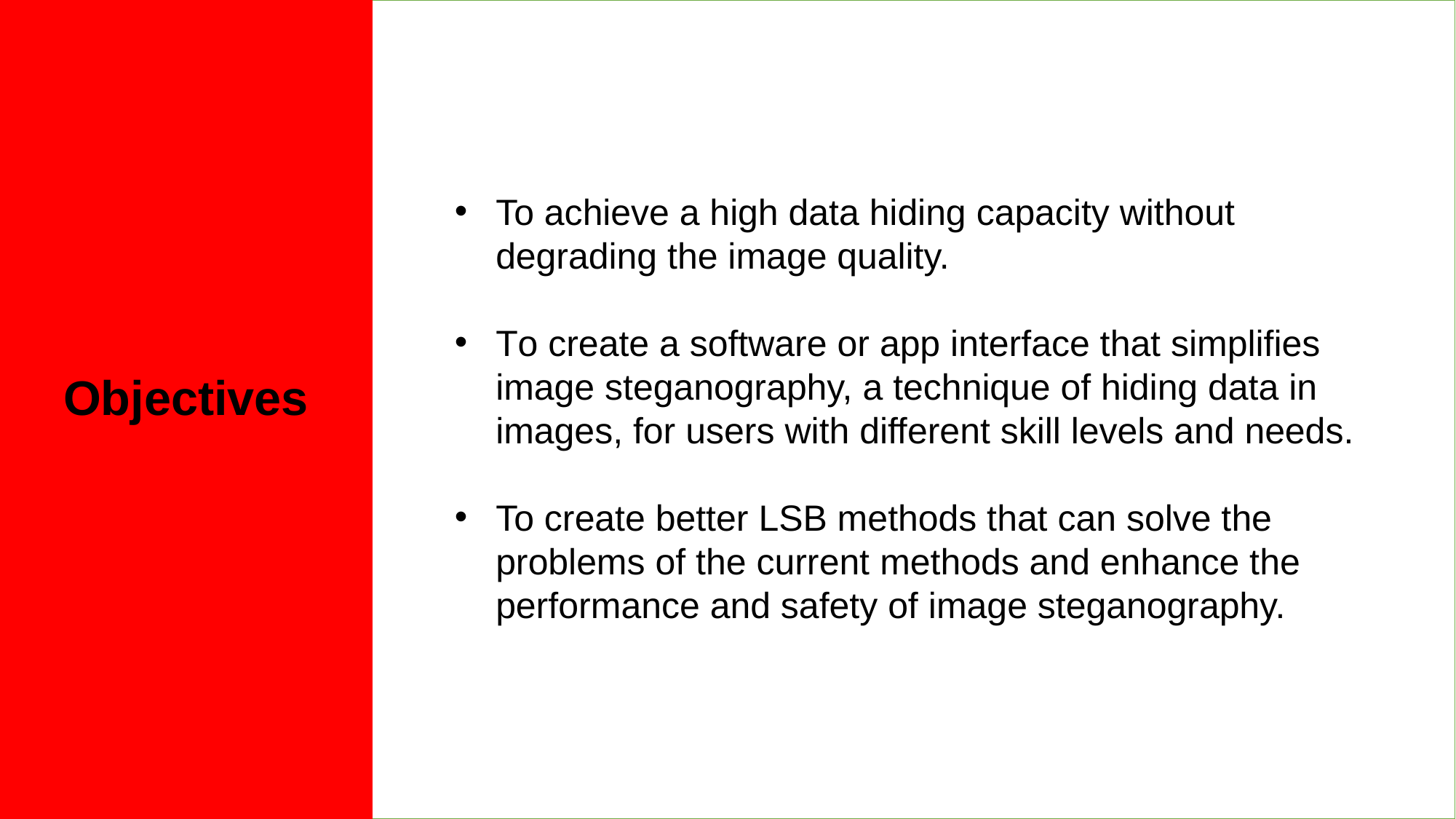

To achieve a high data hiding capacity without degrading the image quality.

To create a software or app interface that simplifies image steganography, a technique of hiding data in images, for users with different skill levels and needs.

To create better LSB methods that can solve the problems of the current methods and enhance the performance and safety of image steganography.
# Objectives